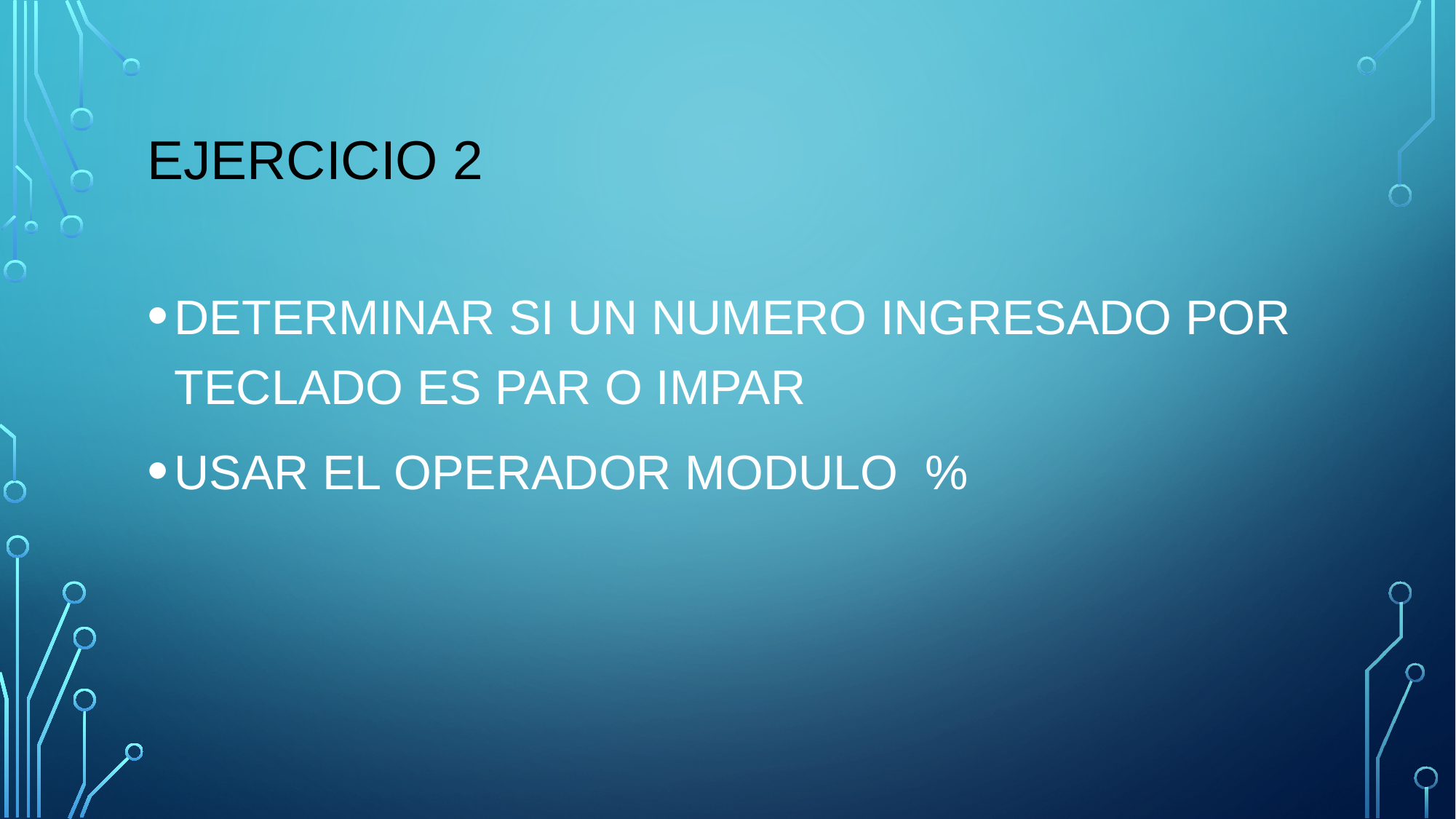

# EJERCICIO 2
DETERMINAR SI UN NUMERO INGRESADO POR TECLADO ES PAR O IMPAR
USAR EL OPERADOR MODULO  %